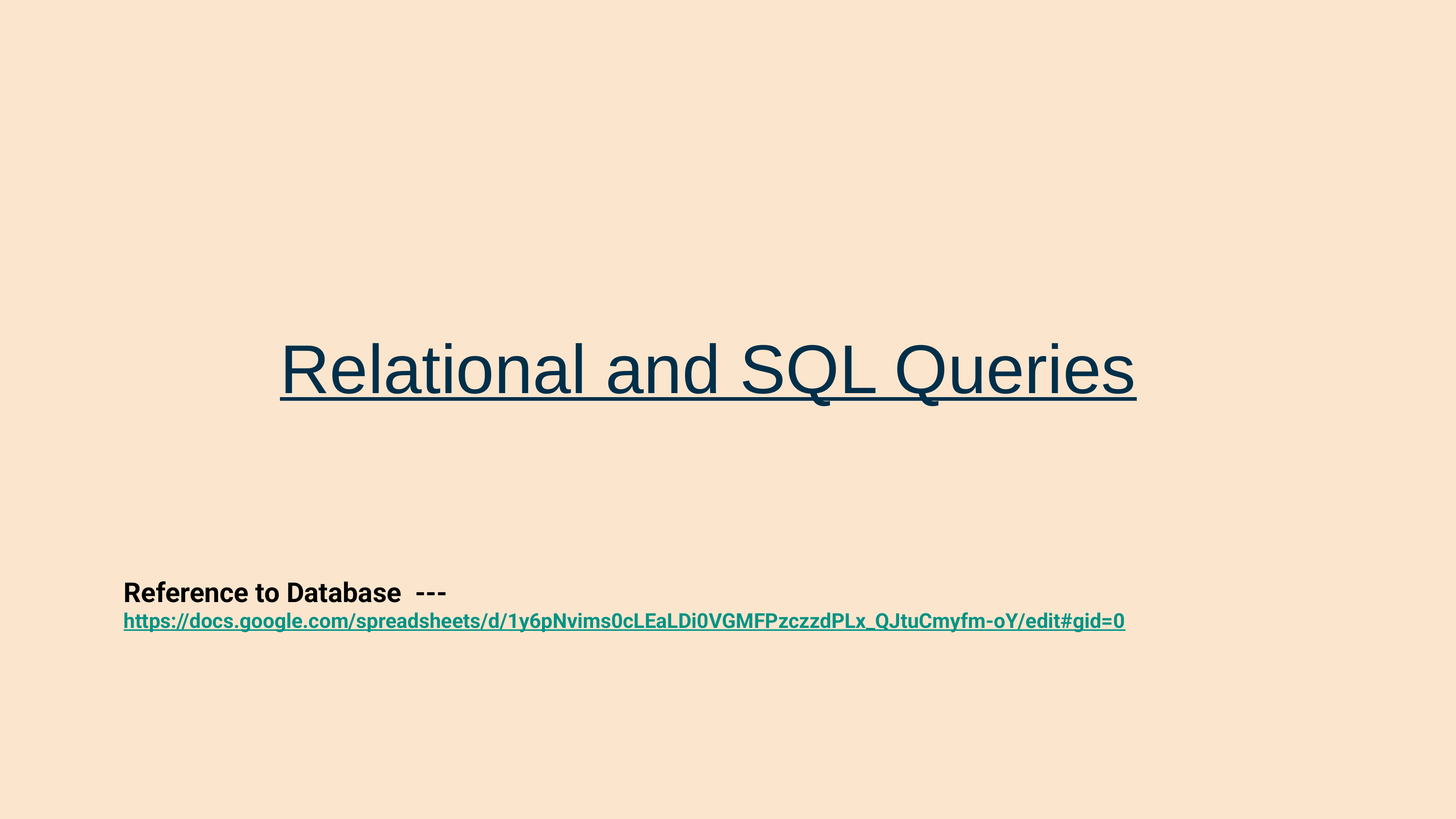

# Relational and SQL Queries
Reference to Database  --- https://docs.google.com/spreadsheets/d/1y6pNvims0cLEaLDi0VGMFPzczzdPLx_QJtuCmyfm-oY/edit#gid=0